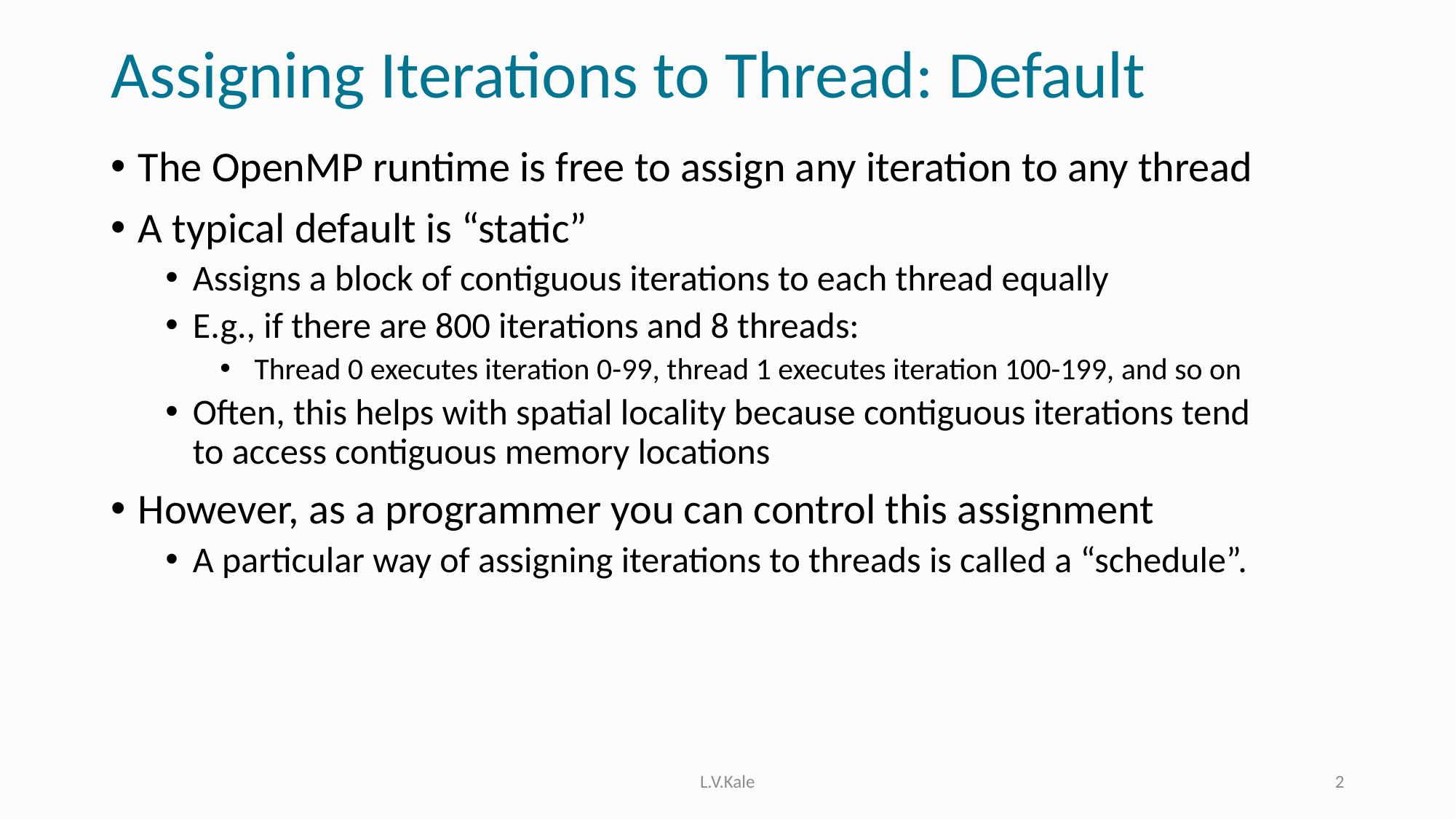

# Assigning Iterations to Thread: Default
The OpenMP runtime is free to assign any iteration to any thread
A typical default is “static”
Assigns a block of contiguous iterations to each thread equally
E.g., if there are 800 iterations and 8 threads:
 Thread 0 executes iteration 0-99, thread 1 executes iteration 100-199, and so on
Often, this helps with spatial locality because contiguous iterations tend to access contiguous memory locations
However, as a programmer you can control this assignment
A particular way of assigning iterations to threads is called a “schedule”.
L.V.Kale
2